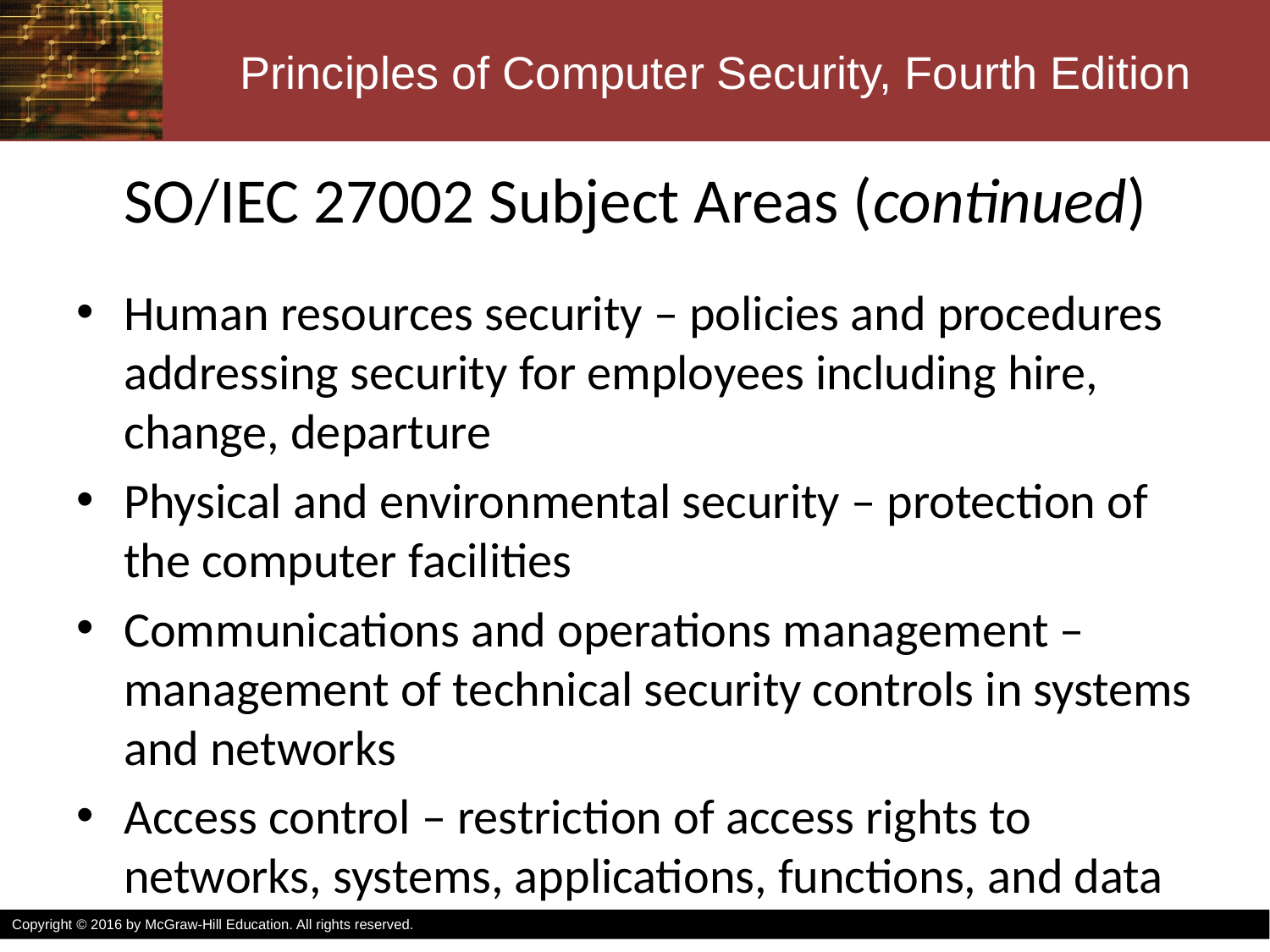

# SO/IEC 27002 Subject Areas (continued)
Human resources security – policies and procedures addressing security for employees including hire, change, departure
Physical and environmental security – protection of the computer facilities
Communications and operations management –  management of technical security controls in systems and networks
Access control – restriction of access rights to networks, systems, applications, functions, and data